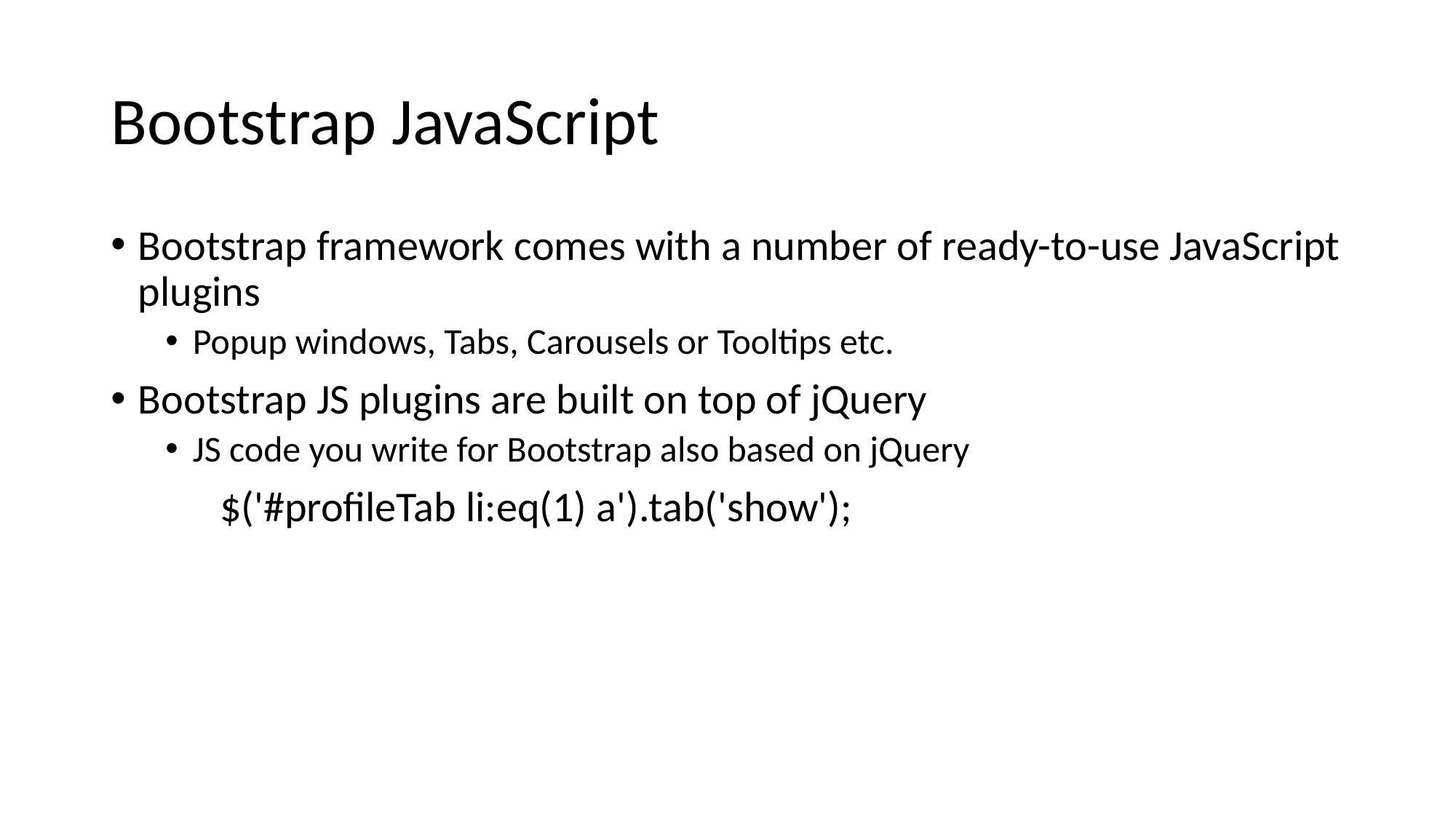

# Bootstrap JavaScript
Bootstrap framework comes with a number of ready-to-use JavaScript plugins
Popup windows, Tabs, Carousels or Tooltips etc.
Bootstrap JS plugins are built on top of jQuery
JS code you write for Bootstrap also based on jQuery
	$('#profileTab li:eq(1) a').tab('show');